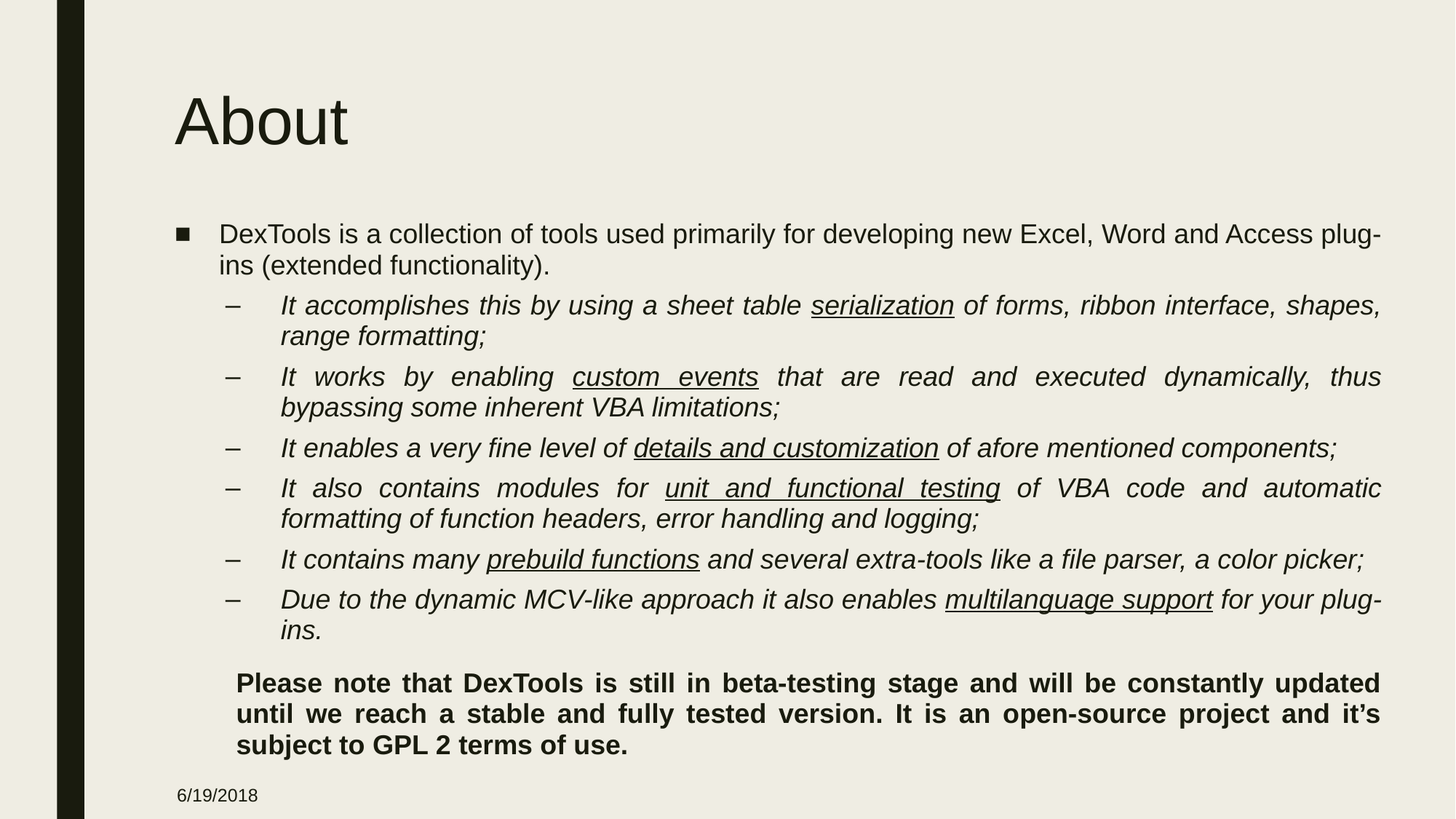

# About
DexTools is a collection of tools used primarily for developing new Excel, Word and Access plug-ins (extended functionality).
It accomplishes this by using a sheet table serialization of forms, ribbon interface, shapes, range formatting;
It works by enabling custom events that are read and executed dynamically, thus bypassing some inherent VBA limitations;
It enables a very fine level of details and customization of afore mentioned components;
It also contains modules for unit and functional testing of VBA code and automatic formatting of function headers, error handling and logging;
It contains many prebuild functions and several extra-tools like a file parser, a color picker;
Due to the dynamic MCV-like approach it also enables multilanguage support for your plug-ins.

Please note that DexTools is still in beta-testing stage and will be constantly updated until we reach a stable and fully tested version. It is an open-source project and it’s subject to GPL 2 terms of use.
6/19/2018